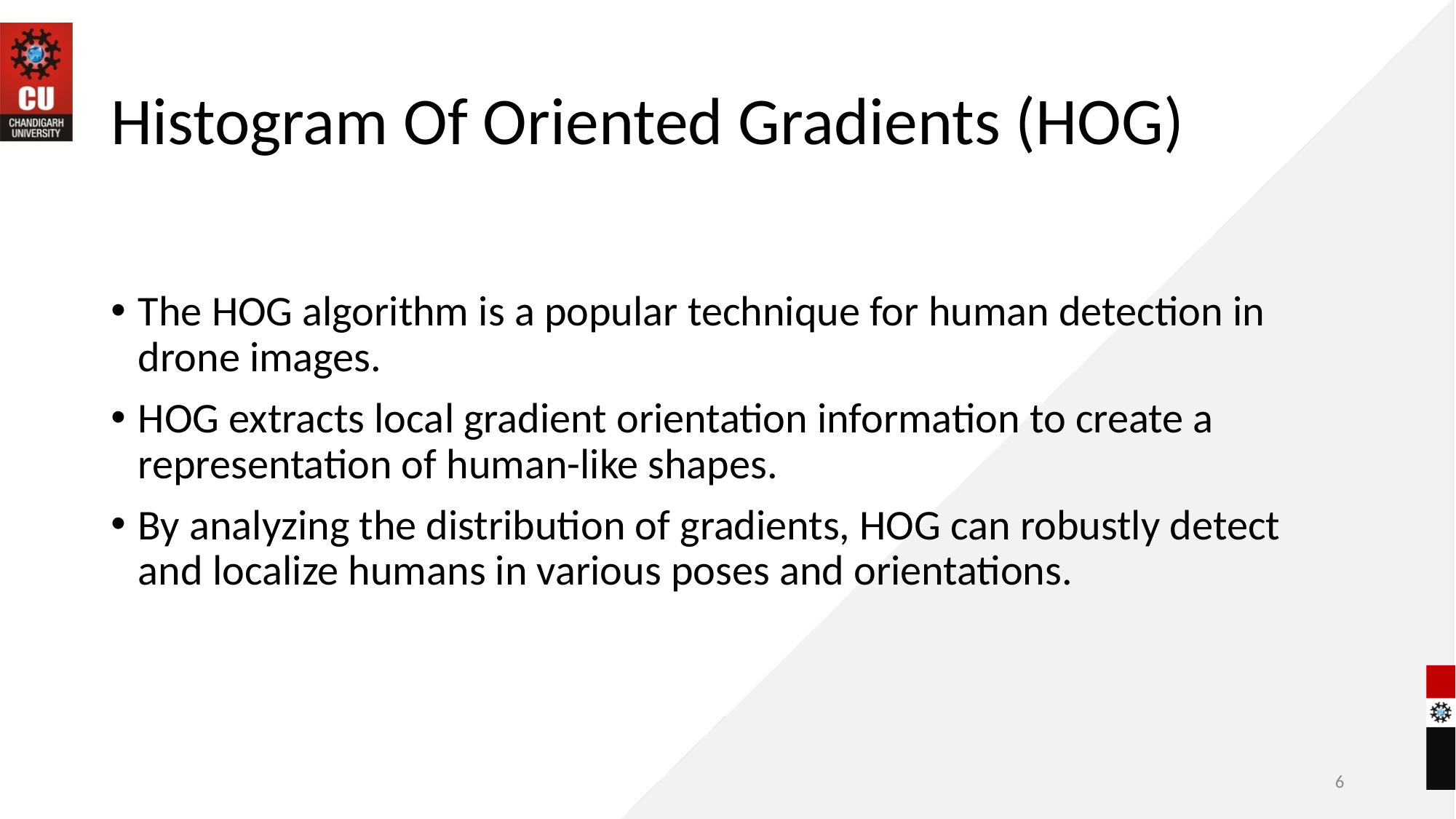

# Histogram Of Oriented Gradients (HOG)

The HOG algorithm is a popular technique for human detection in drone images.
HOG extracts local gradient orientation information to create a representation of human-like shapes.
By analyzing the distribution of gradients, HOG can robustly detect and localize humans in various poses and orientations.

6